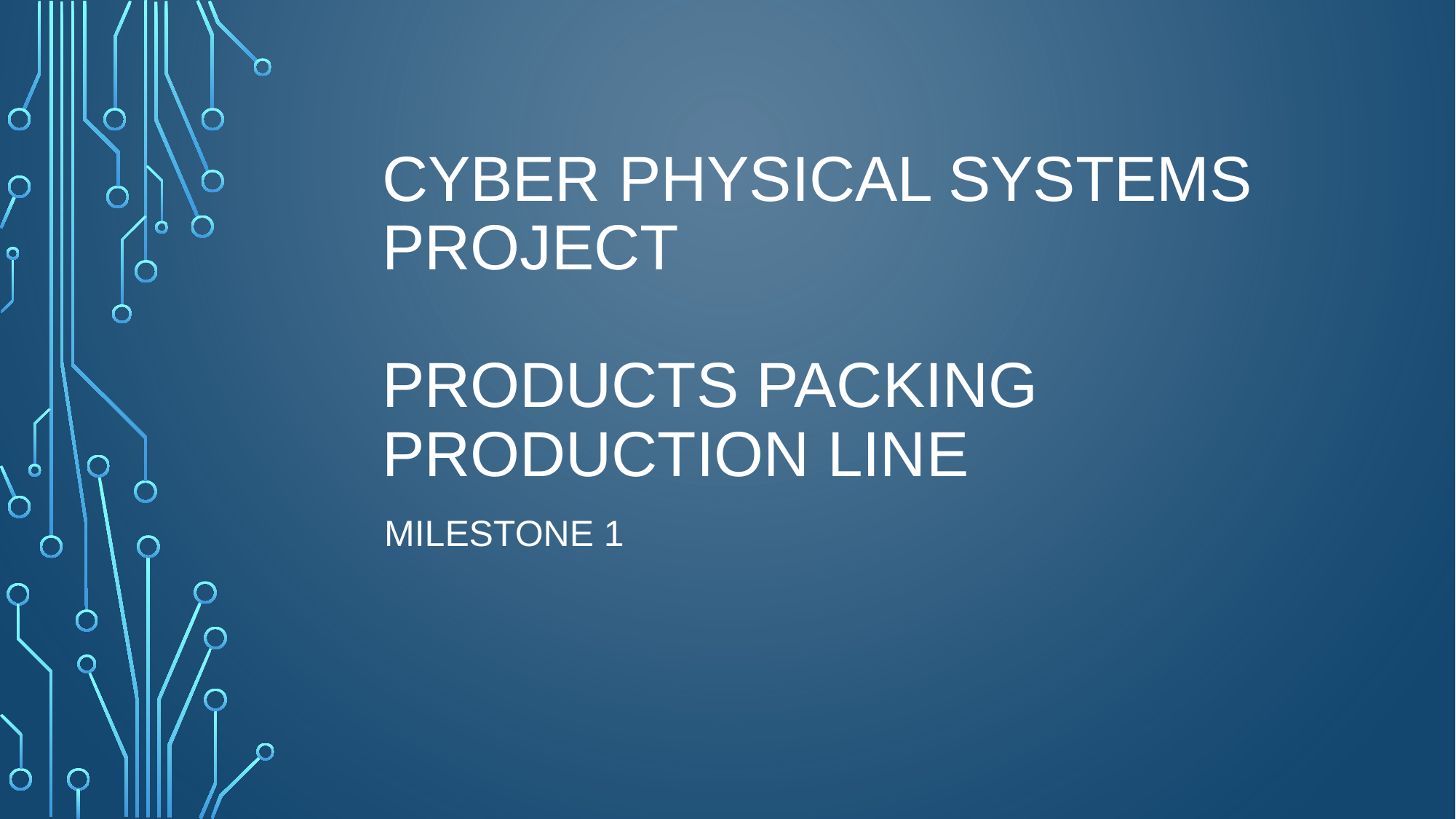

# Cyber Physical Systems Project Products Packing Production Line
Milestone 1